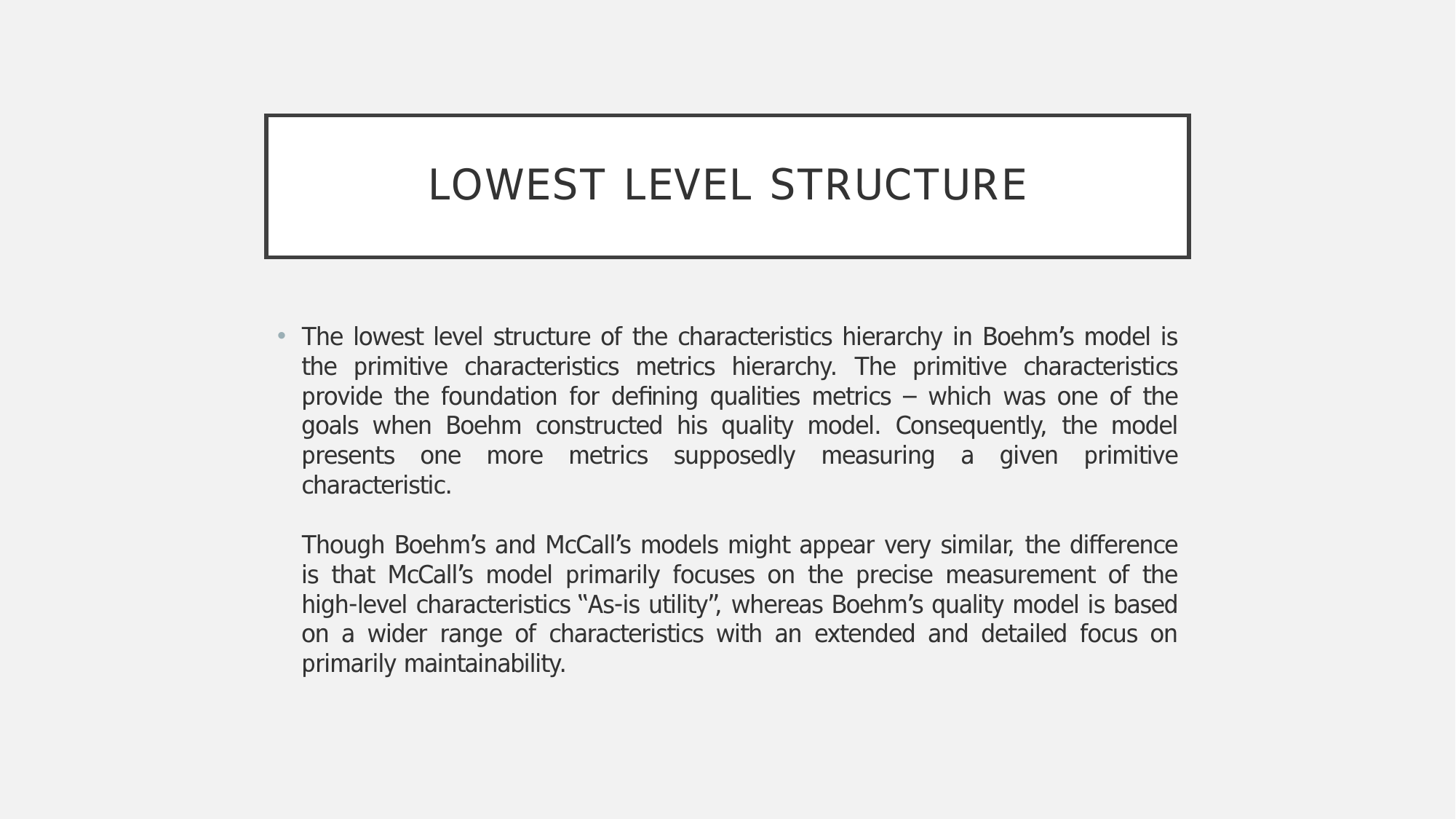

# lowest level structure
The lowest level structure of the characteristics hierarchy in Boehm’s model is the primitive characteristics metrics hierarchy. The primitive characteristics provide the foundation for defining qualities metrics – which was one of the goals when Boehm constructed his quality model. Consequently, the model presents one more metrics supposedly measuring a given primitive characteristic.
Though Boehm’s and McCall’s models might appear very similar, the difference is that McCall’s model primarily focuses on the precise measurement of the high-level characteristics “As-is utility”, whereas Boehm’s quality model is based on a wider range of characteristics with an extended and detailed focus on primarily maintainability.